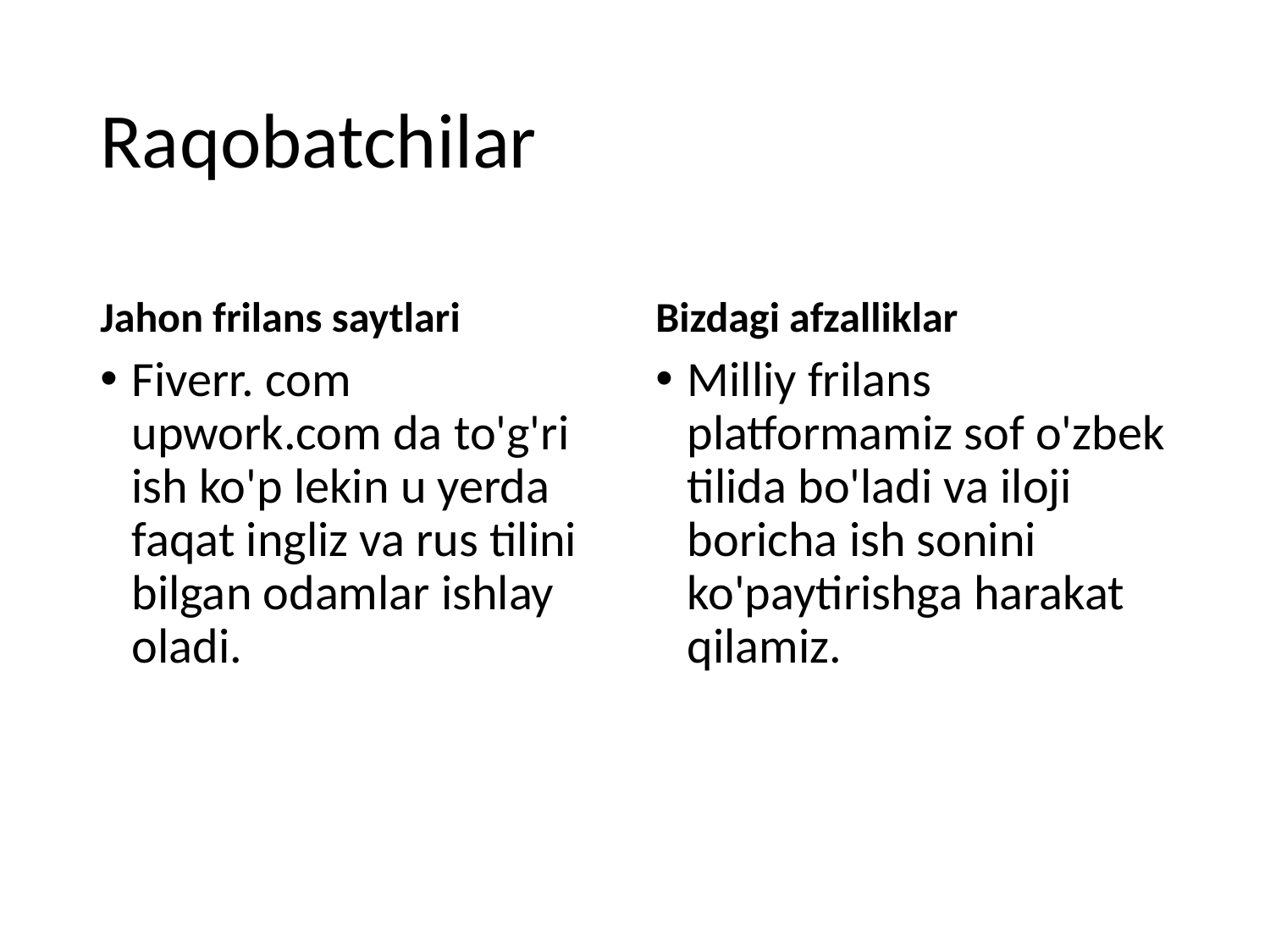

# Raqobatchilar
Jahon frilans saytlari
Bizdagi afzalliklar
Fiverr. com upwork.com da to'g'ri ish ko'p lekin u yerda faqat ingliz va rus tilini bilgan odamlar ishlay oladi.
Milliy frilans platformamiz sof o'zbek tilida bo'ladi va iloji boricha ish sonini ko'paytirishga harakat qilamiz.